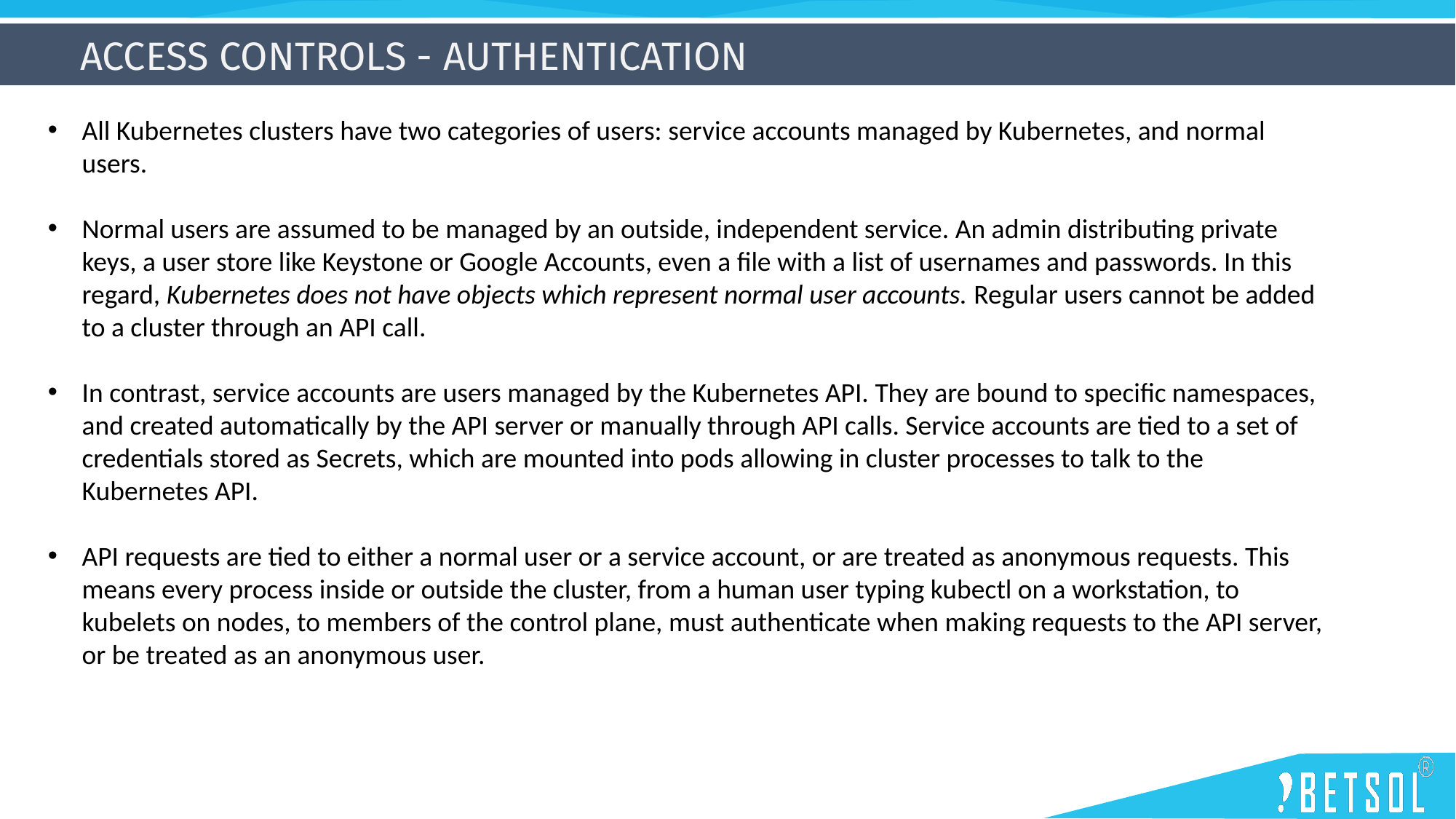

Access Controls - Authentication

All Kubernetes clusters have two categories of users: service accounts managed by Kubernetes, and normal users.

Normal users are assumed to be managed by an outside, independent service. An admin distributing private keys, a user store like Keystone or Google Accounts, even a file with a list of usernames and passwords. In this regard, Kubernetes does not have objects which represent normal user accounts. Regular users cannot be added to a cluster through an API call.

In contrast, service accounts are users managed by the Kubernetes API. They are bound to specific namespaces, and created automatically by the API server or manually through API calls. Service accounts are tied to a set of credentials stored as Secrets, which are mounted into pods allowing in cluster processes to talk to the Kubernetes API.

API requests are tied to either a normal user or a service account, or are treated as anonymous requests. This means every process inside or outside the cluster, from a human user typing kubectl on a workstation, to kubelets on nodes, to members of the control plane, must authenticate when making requests to the API server, or be treated as an anonymous user.